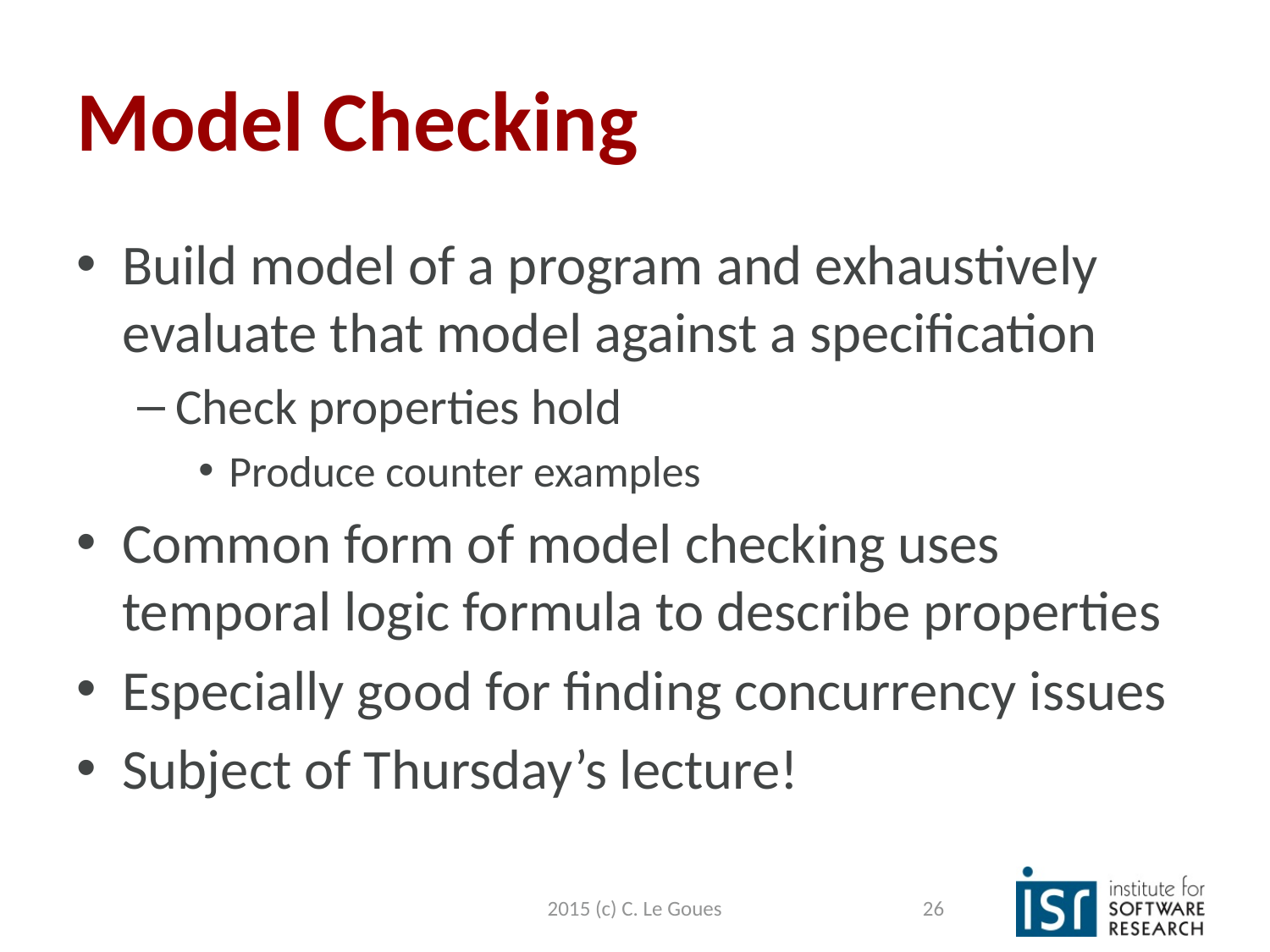

# Model Checking
Build model of a program and exhaustively evaluate that model against a specification
Check properties hold
Produce counter examples
Common form of model checking uses temporal logic formula to describe properties
Especially good for finding concurrency issues
Subject of Thursday’s lecture!
2015 (c) C. Le Goues
26